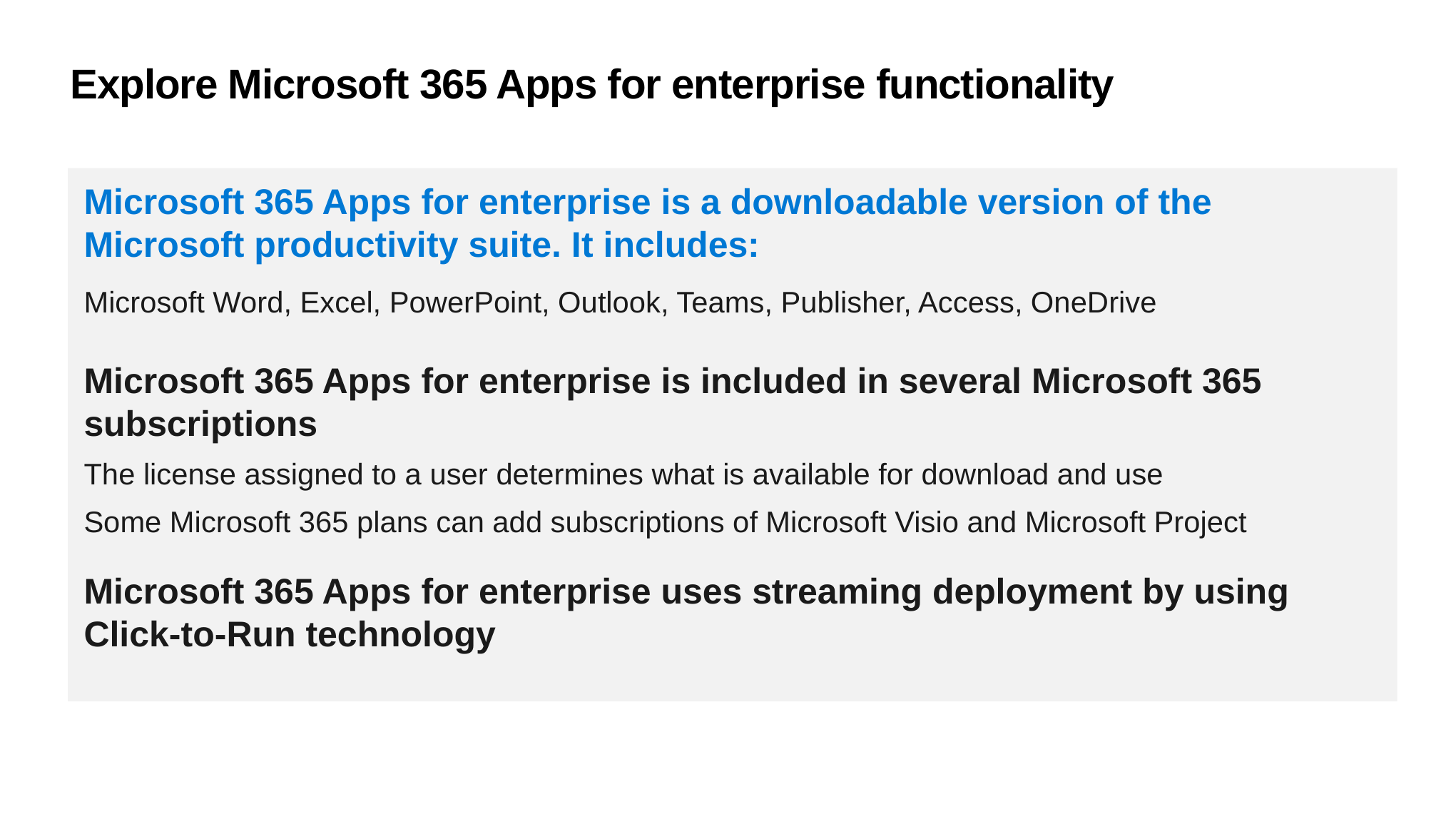

# Explore Microsoft 365 Apps for enterprise functionality
Microsoft 365 Apps for enterprise is a downloadable version of the Microsoft productivity suite. It includes:
Microsoft Word, Excel, PowerPoint, Outlook, Teams, Publisher, Access, OneDrive
Microsoft 365 Apps for enterprise is included in several Microsoft 365 subscriptions
The license assigned to a user determines what is available for download and use
Some Microsoft 365 plans can add subscriptions of Microsoft Visio and Microsoft Project
Microsoft 365 Apps for enterprise uses streaming deployment by using Click-to-Run technology